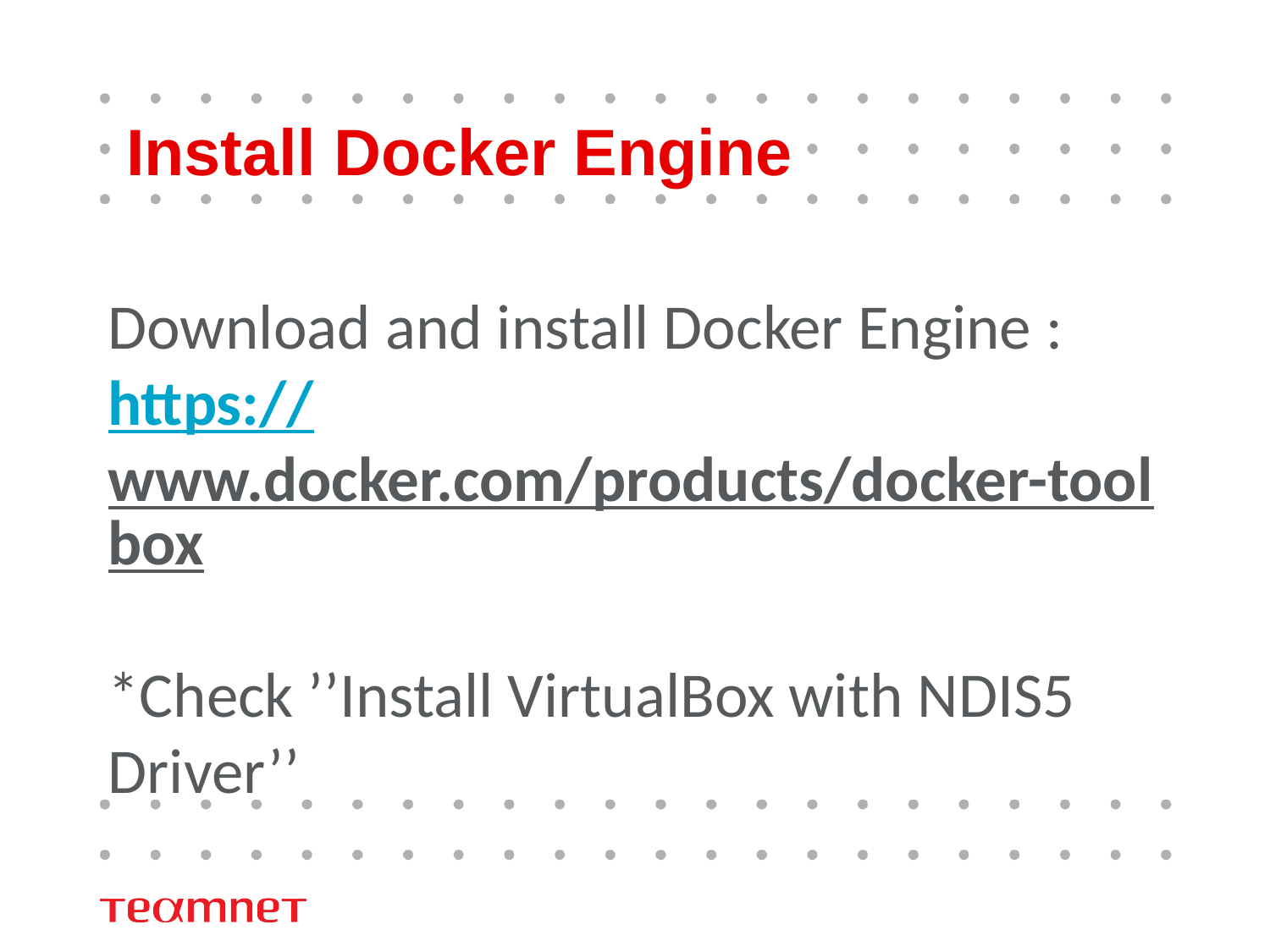

# Install Docker Engine

Download and install Docker Engine :
https://www.docker.com/products/docker-toolbox
*Check ’’Install VirtualBox with NDIS5 Driver’’